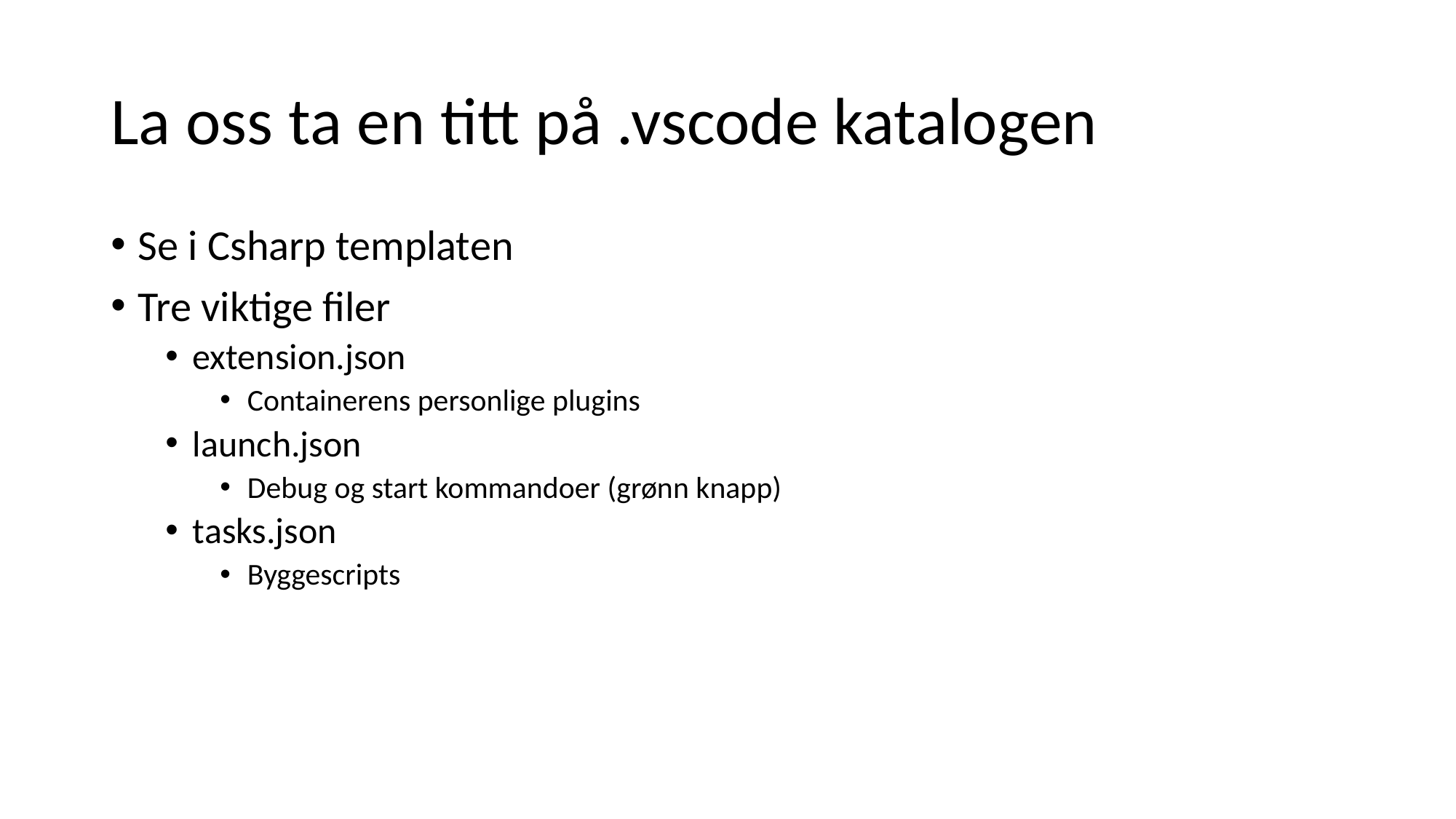

# La oss ta en titt på .vscode katalogen
Se i Csharp templaten
Tre viktige filer
extension.json
Containerens personlige plugins
launch.json
Debug og start kommandoer (grønn knapp)
tasks.json
Byggescripts